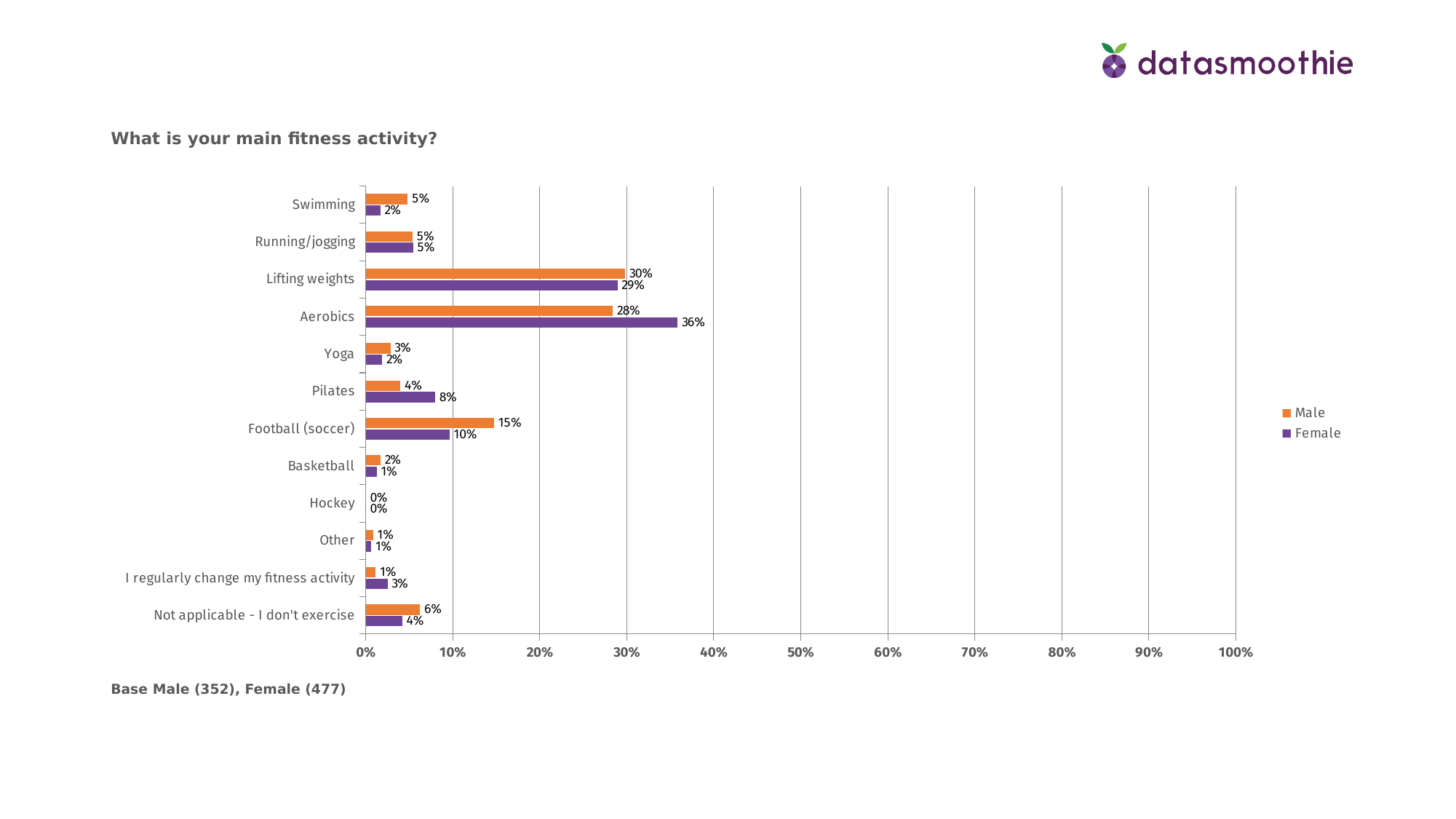

What is your main fitness activity?

### Chart

| Category | Female | Male |
|---|---|---|
| Not applicable - I don't exercise | 0.04190000000000001 | 0.0625 |
| I regularly change my fitness activity | 0.0252 | 0.011399999999999999 |
| Other | 0.0063 | 0.0085 |
| Hockey | 0.0 | 0.0 |
| Basketball | 0.0126 | 0.017 |
| Football (soccer) | 0.0964 | 0.1477 |
| Pilates | 0.0797 | 0.0398 |
| Yoga | 0.0189 | 0.028399999999999998 |
| Aerobics | 0.35850000000000004 | 0.2841 |
| Lifting weights | 0.2893 | 0.2983 |
| Running/jogging | 0.0545 | 0.054000000000000006 |
| Swimming | 0.0168 | 0.0483 |
Base Male (352), Female (477)